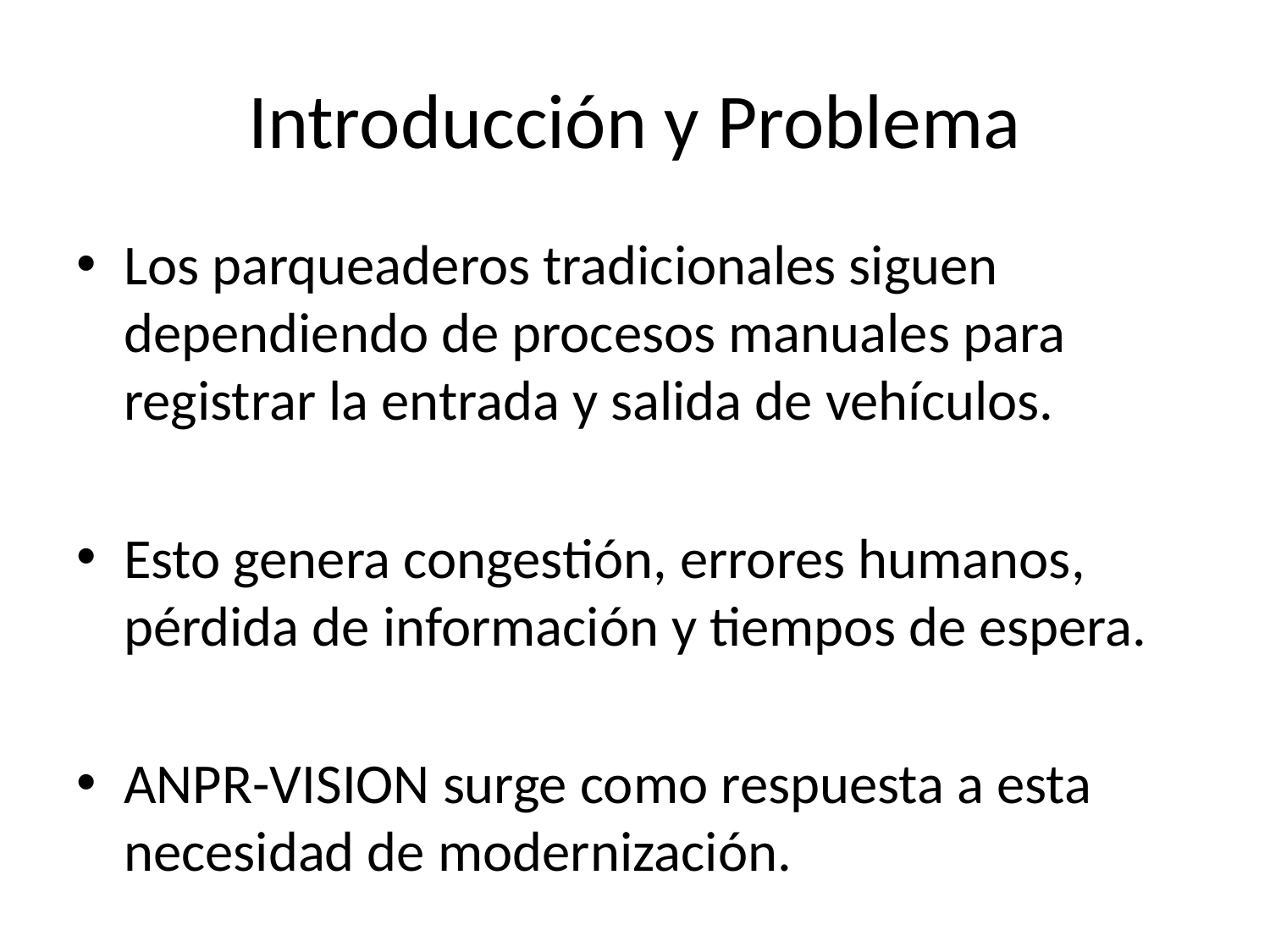

# Introducción y Problema
Los parqueaderos tradicionales siguen dependiendo de procesos manuales para registrar la entrada y salida de vehículos.

Esto genera congestión, errores humanos, pérdida de información y tiempos de espera.

ANPR-VISION surge como respuesta a esta necesidad de modernización.